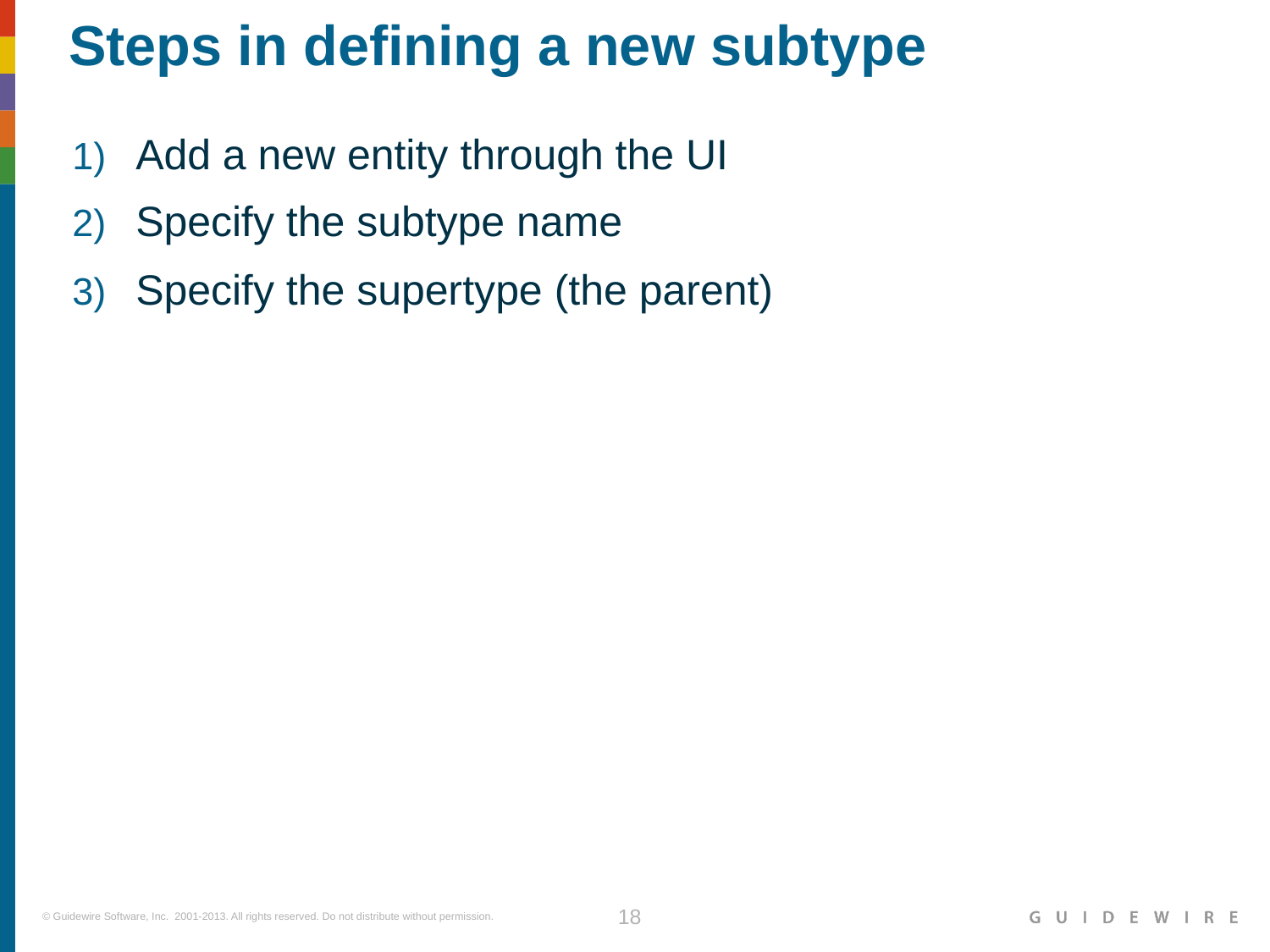

# Steps in defining a new subtype
Add a new entity through the UI
Specify the subtype name
Specify the supertype (the parent)